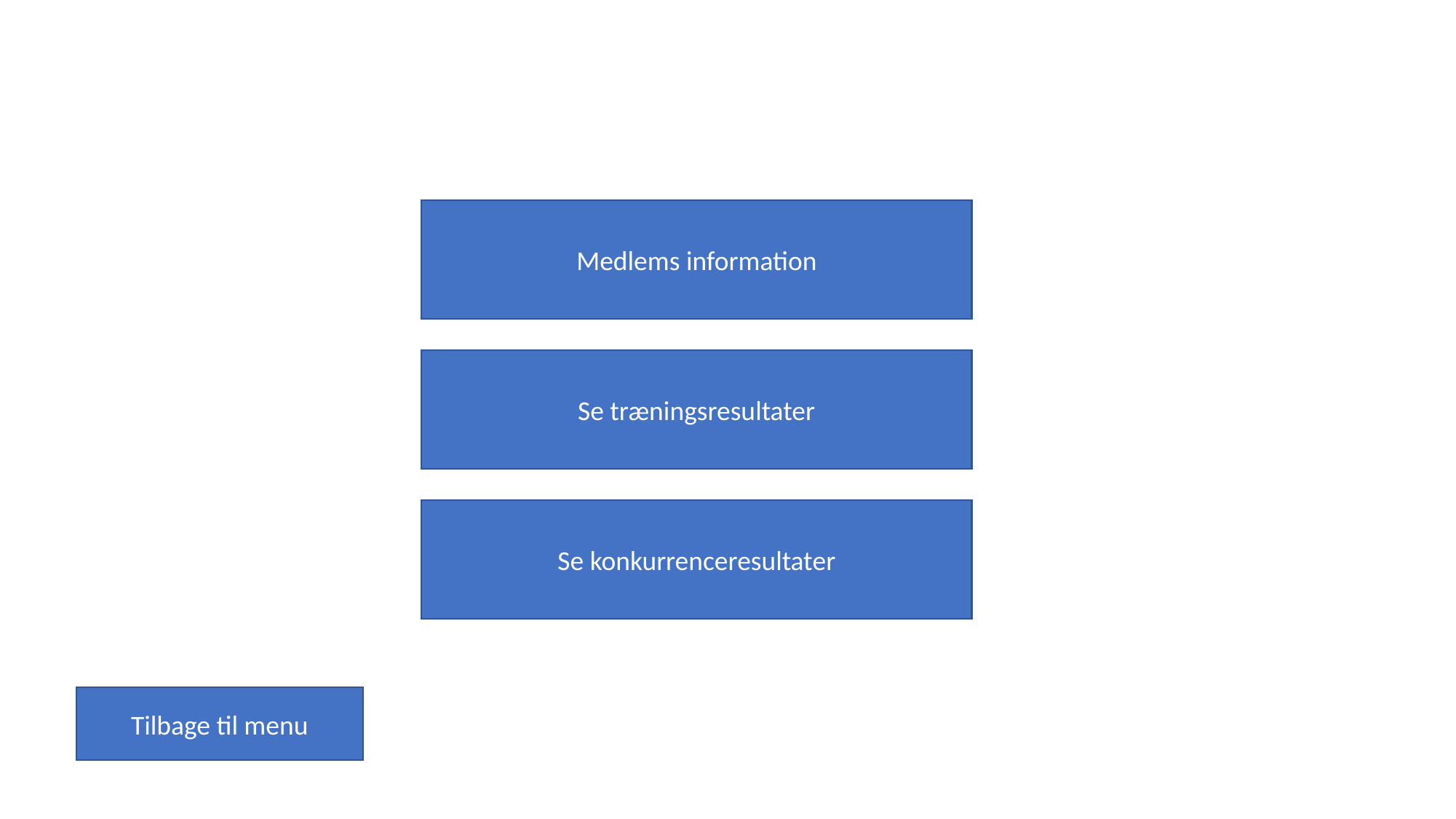

Medlems information
Se træningsresultater
Se konkurrenceresultater
Tilbage til menu